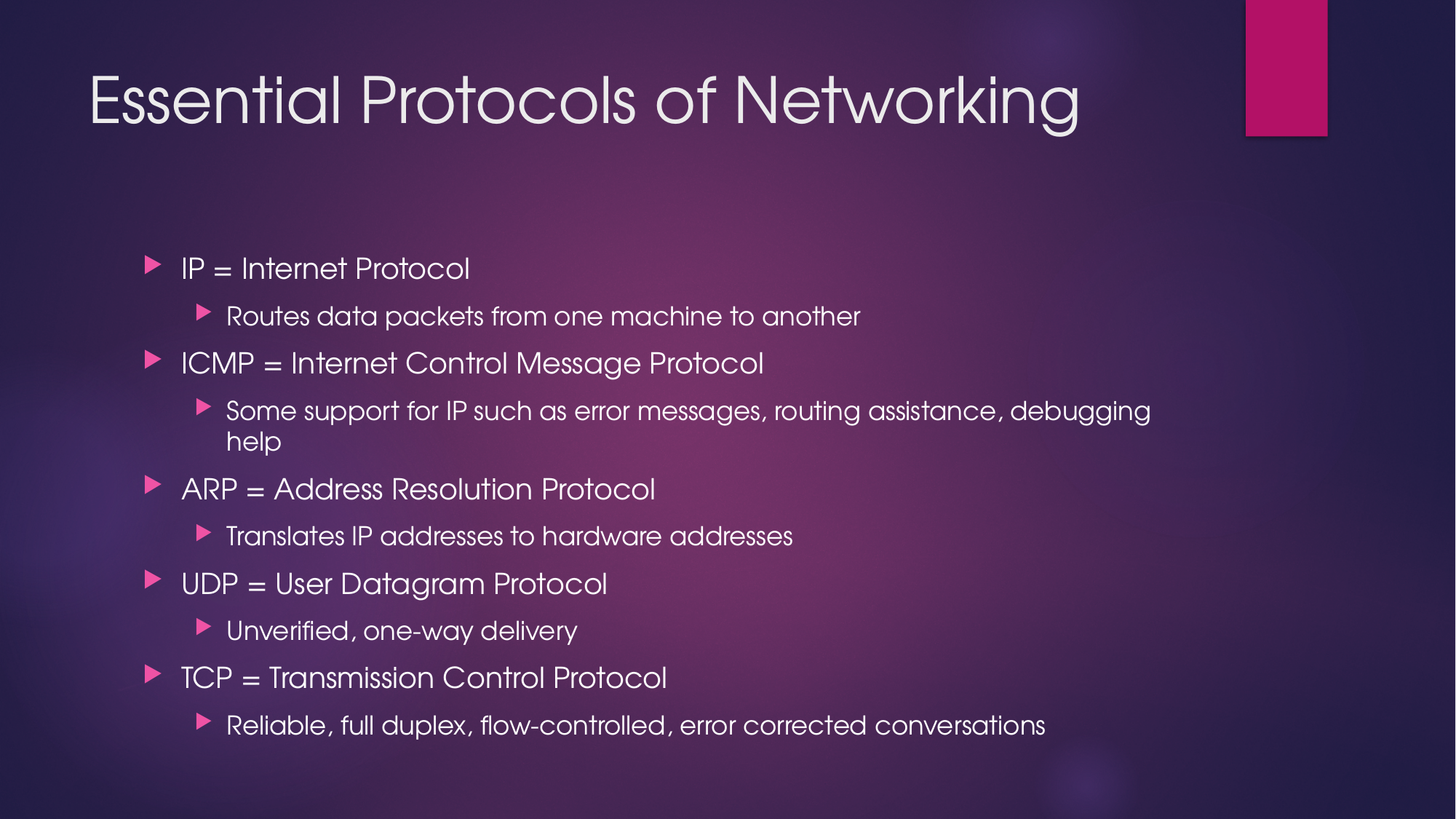

# Essential Protocols of Networking
IP = Internet Protocol
Routes data packets from one machine to another
ICMP = Internet Control Message Protocol
Some support for IP such as error messages, routing assistance, debugging help
ARP = Address Resolution Protocol
Translates IP addresses to hardware addresses
UDP = User Datagram Protocol
Unverified, one-way delivery
TCP = Transmission Control Protocol
Reliable, full duplex, flow-controlled, error corrected conversations